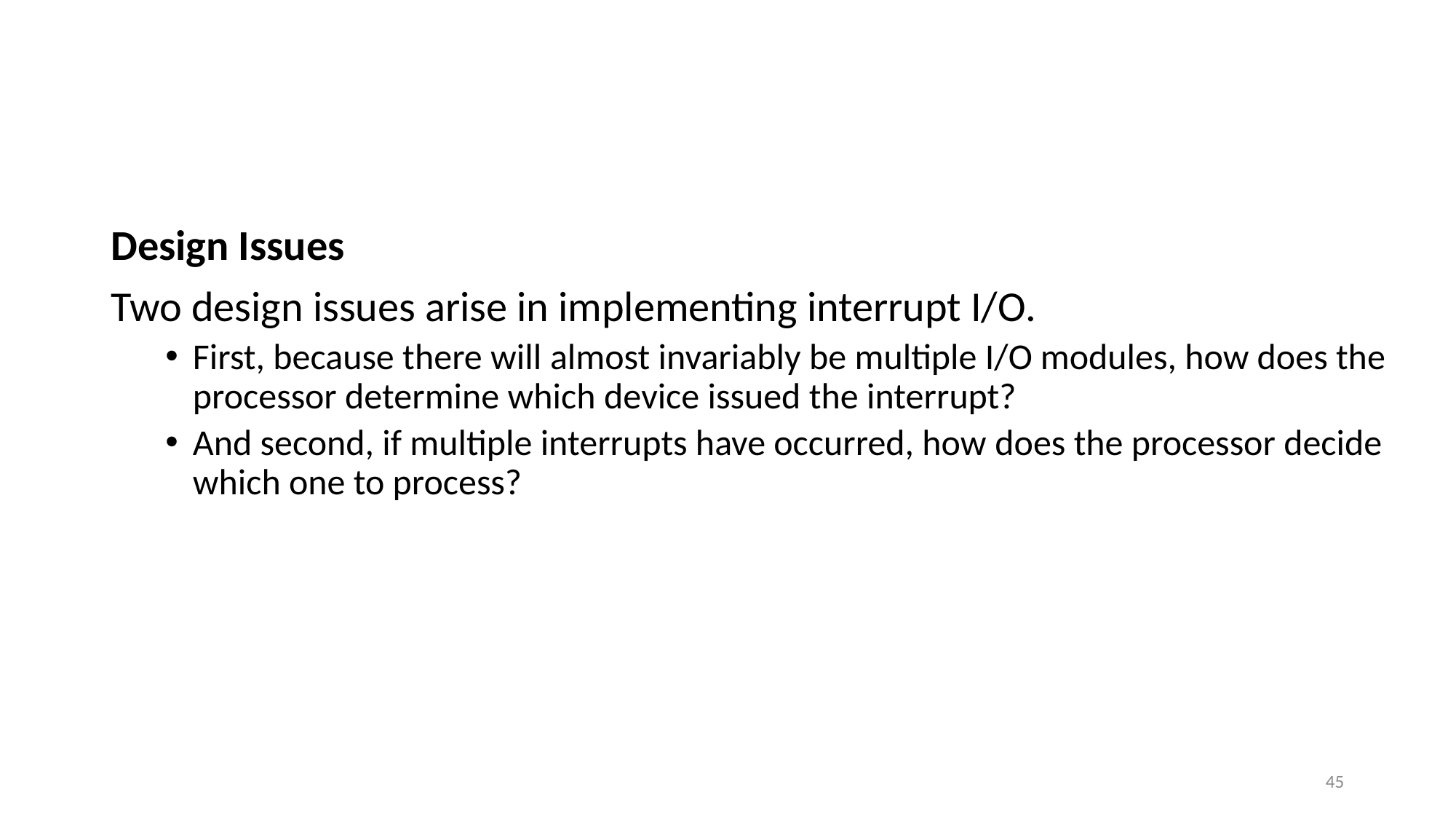

#
Design Issues
Two design issues arise in implementing interrupt I/O.
First, because there will almost invariably be multiple I/O modules, how does the processor determine which device issued the interrupt?
And second, if multiple interrupts have occurred, how does the processor decide which one to process?
45